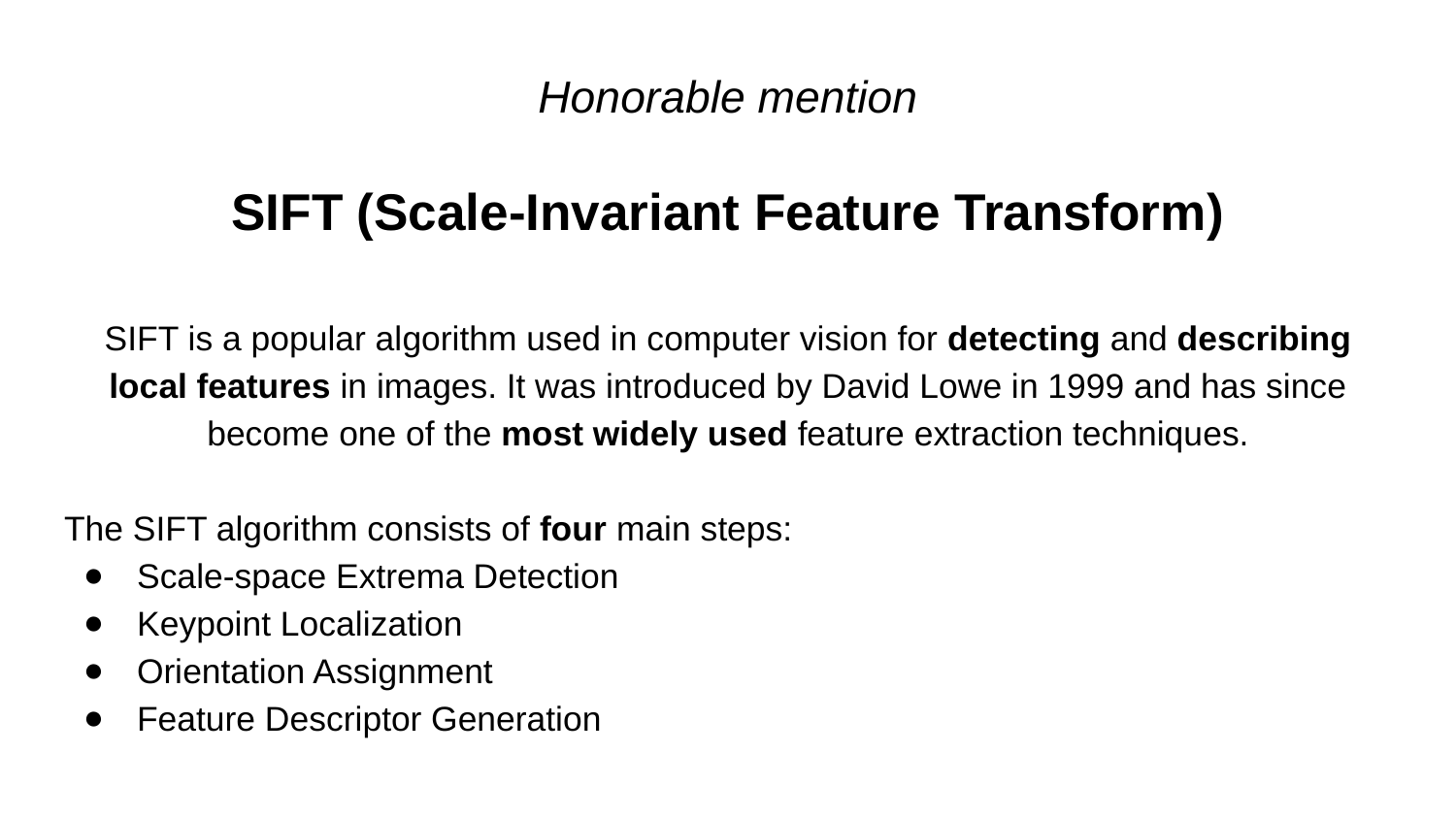

Honorable mention
# SIFT (Scale-Invariant Feature Transform)
SIFT is a popular algorithm used in computer vision for detecting and describing local features in images. It was introduced by David Lowe in 1999 and has since become one of the most widely used feature extraction techniques.

The SIFT algorithm consists of four main steps:
Scale-space Extrema Detection
Keypoint Localization
Orientation Assignment
Feature Descriptor Generation